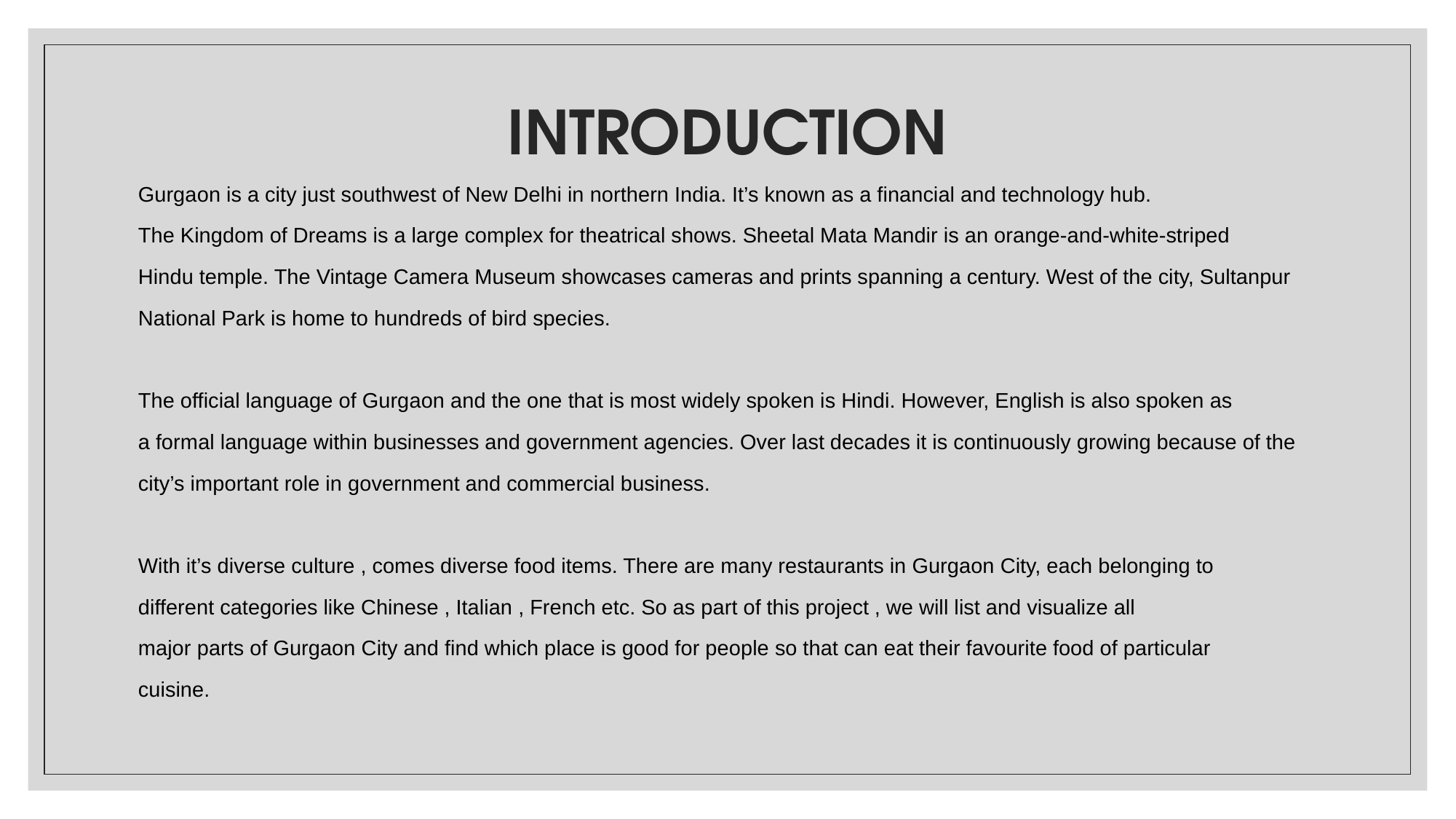

# INTRODUCTION
Gurgaon is a city just southwest of New Delhi in northern India. It’s known as a financial and technology hub.
The Kingdom of Dreams is a large complex for theatrical shows. Sheetal Mata Mandir is an orange-and-white-striped
Hindu temple. The Vintage Camera Museum showcases cameras and prints spanning a century. West of the city, Sultanpur
National Park is home to hundreds of bird species.

The official language of Gurgaon and the one that is most widely spoken is Hindi. However, English is also spoken as
a formal language within businesses and government agencies. Over last decades it is continuously growing because of the
city’s important role in government and commercial business.

With it’s diverse culture , comes diverse food items. There are many restaurants in Gurgaon City, each belonging to
different categories like Chinese , Italian , French etc. So as part of this project , we will list and visualize all
major parts of Gurgaon City and find which place is good for people so that can eat their favourite food of particular
cuisine.